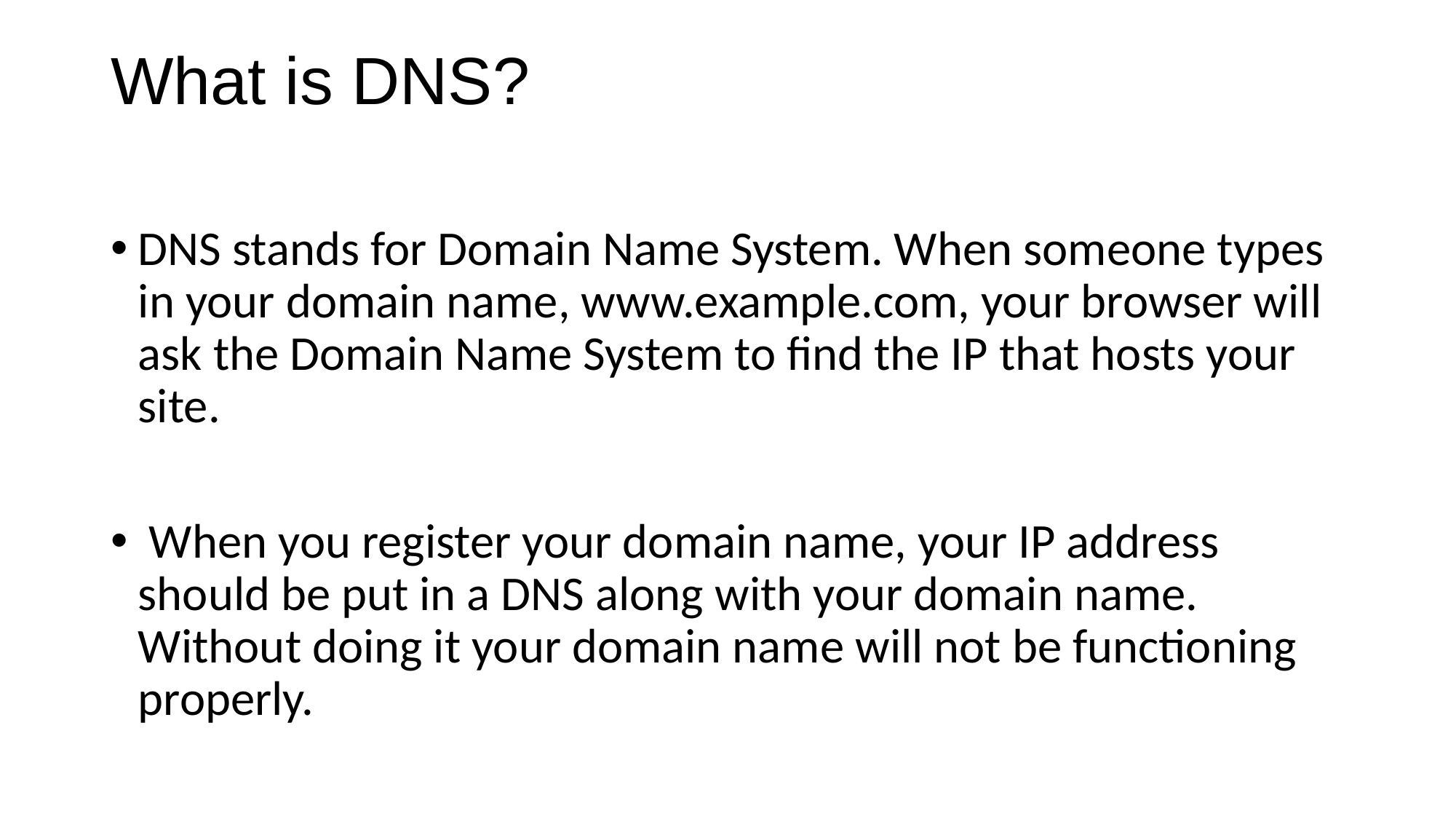

# What is DNS?
DNS stands for Domain Name System. When someone types in your domain name, www.example.com, your browser will ask the Domain Name System to find the IP that hosts your site.

 When you register your domain name, your IP address should be put in a DNS along with your domain name. Without doing it your domain name will not be functioning properly.